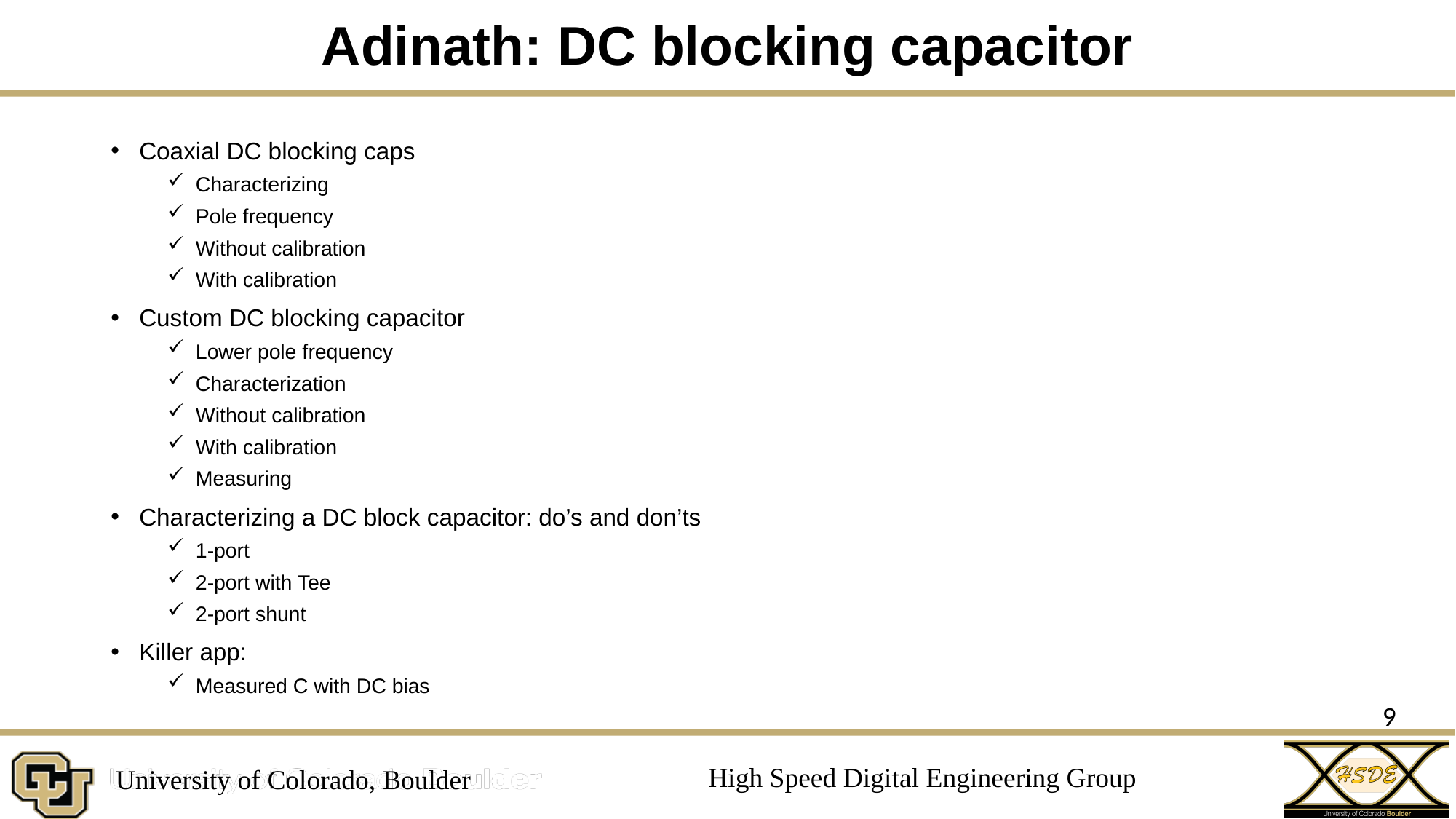

# Adinath: DC blocking capacitor
Coaxial DC blocking caps
Characterizing
Pole frequency
Without calibration
With calibration
Custom DC blocking capacitor
Lower pole frequency
Characterization
Without calibration
With calibration
Measuring
Characterizing a DC block capacitor: do’s and don’ts
1-port
2-port with Tee
2-port shunt
Killer app:
Measured C with DC bias

9